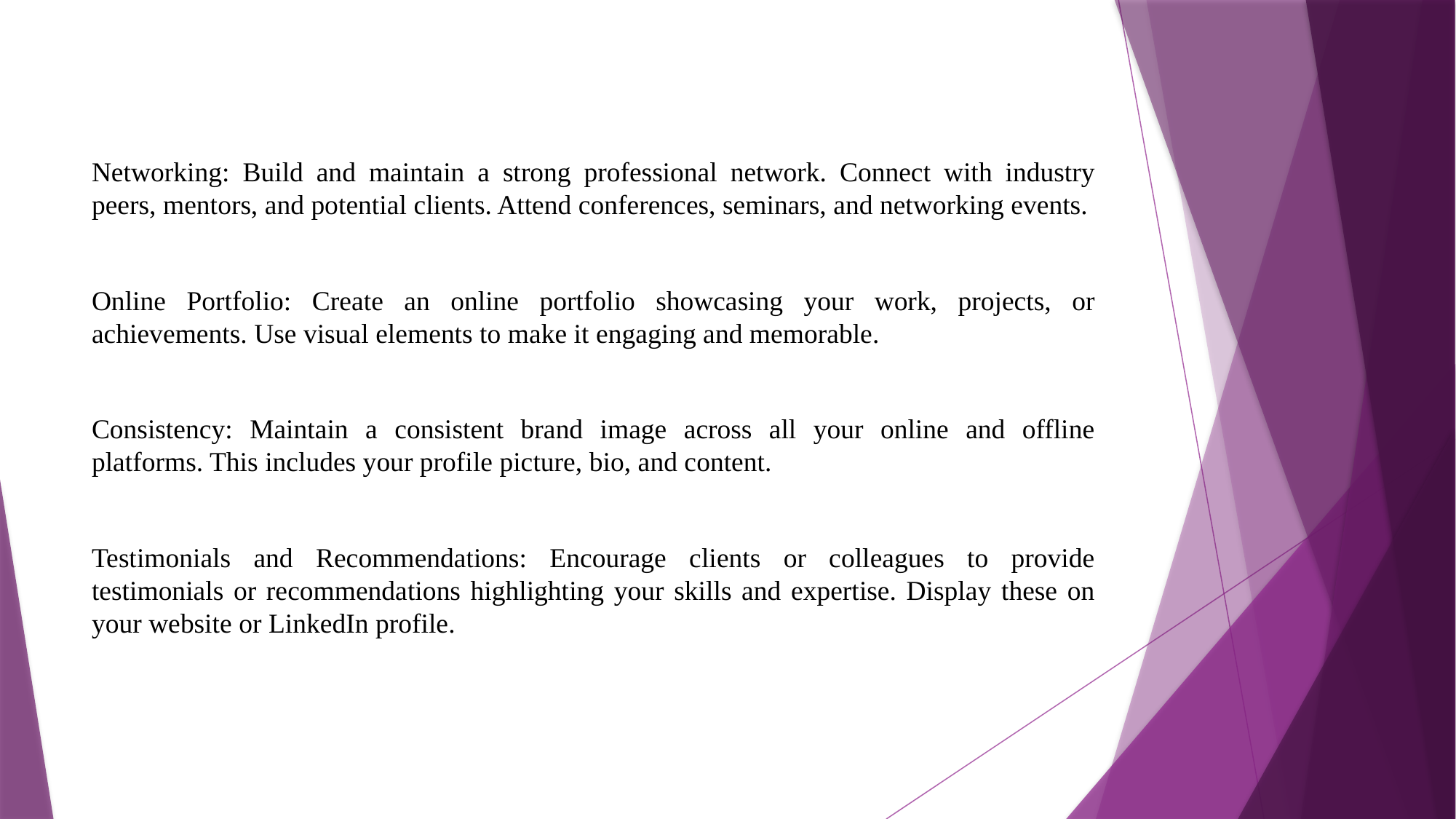

Networking: Build and maintain a strong professional network. Connect with industry peers, mentors, and potential clients. Attend conferences, seminars, and networking events.

Online Portfolio: Create an online portfolio showcasing your work, projects, or achievements. Use visual elements to make it engaging and memorable.

Consistency: Maintain a consistent brand image across all your online and offline platforms. This includes your profile picture, bio, and content.

Testimonials and Recommendations: Encourage clients or colleagues to provide testimonials or recommendations highlighting your skills and expertise. Display these on your website or LinkedIn profile.